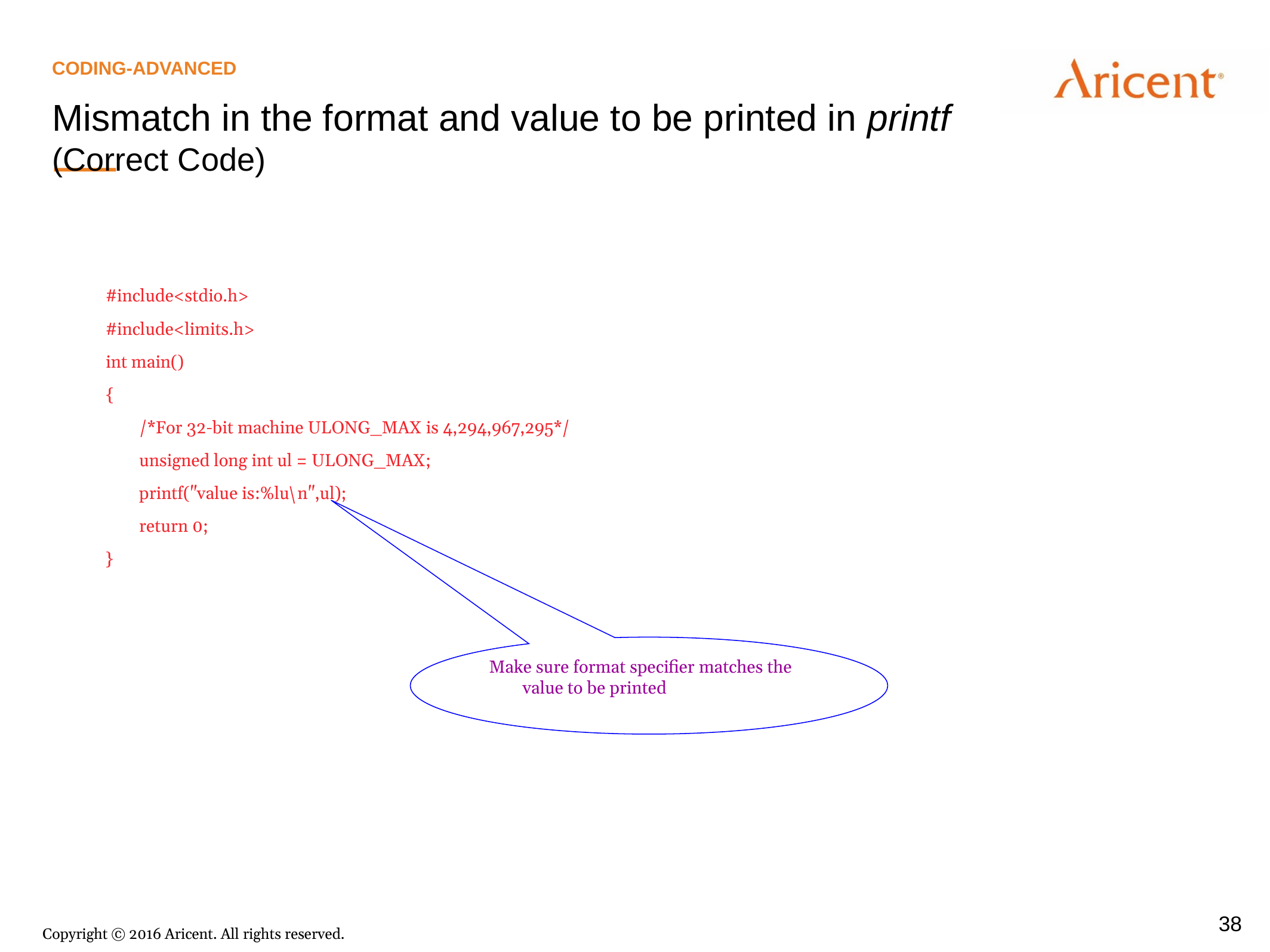

Coding-Advanced
Mismatch in the format and value to be printed in printf (Correct Code)
#include<stdio.h>
#include<limits.h>
int main()
{
        /*For 32-bit machine ULONG_MAX is 4,294,967,295*/
        unsigned long int ul = ULONG_MAX;
        printf("value is:%lu\n",ul);
        return 0;
}
Make sure format specifier matches the value to be printed